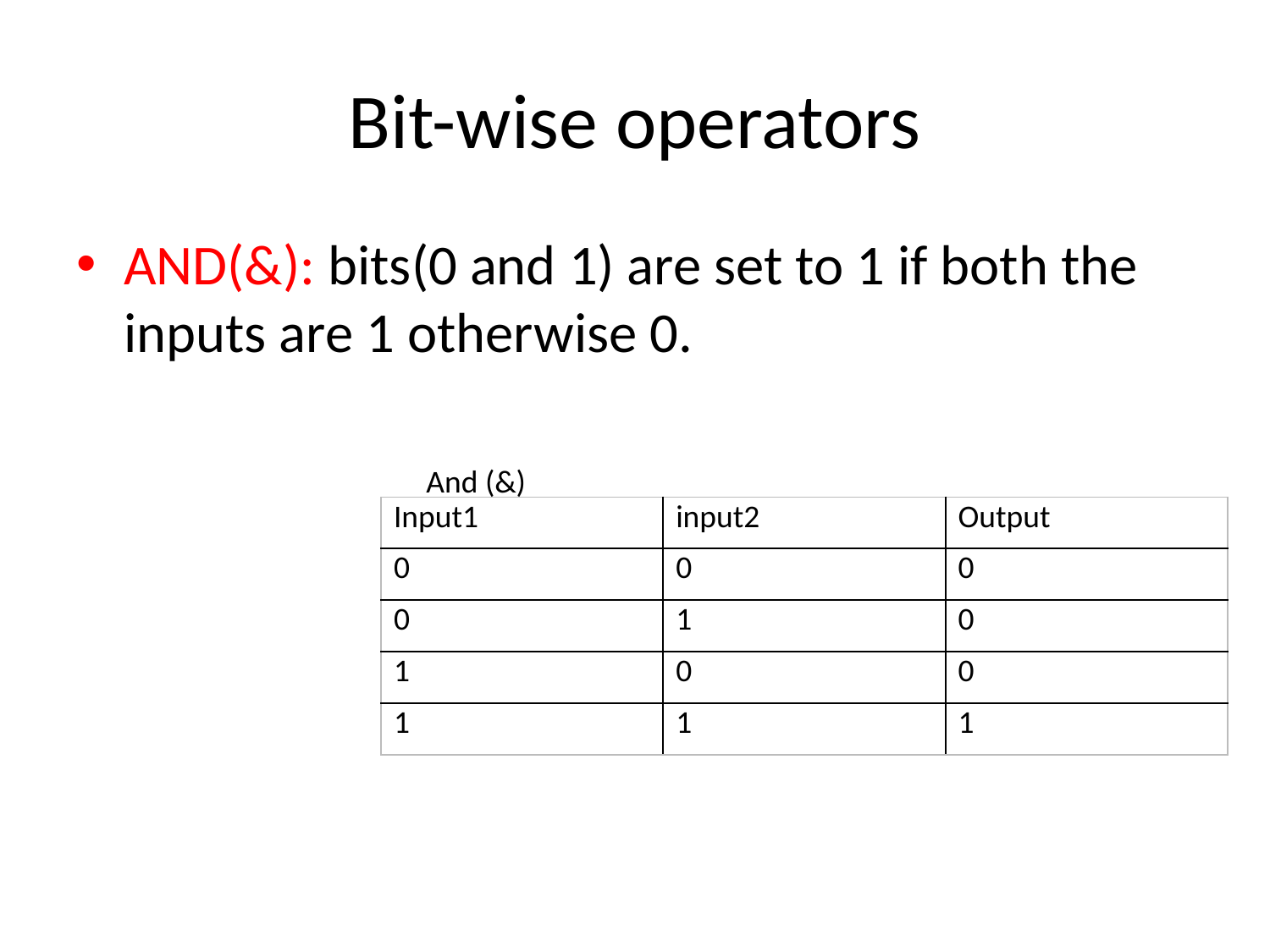

# Bit-wise operators
AND(&): bits(0 and 1) are set to 1 if both the inputs are 1 otherwise 0.

And (&)
| Input1 | input2 | Output |
| --- | --- | --- |
| 0 | 0 | 0 |
| 0 | 1 | 0 |
| 1 | 0 | 0 |
| 1 | 1 | 1 |